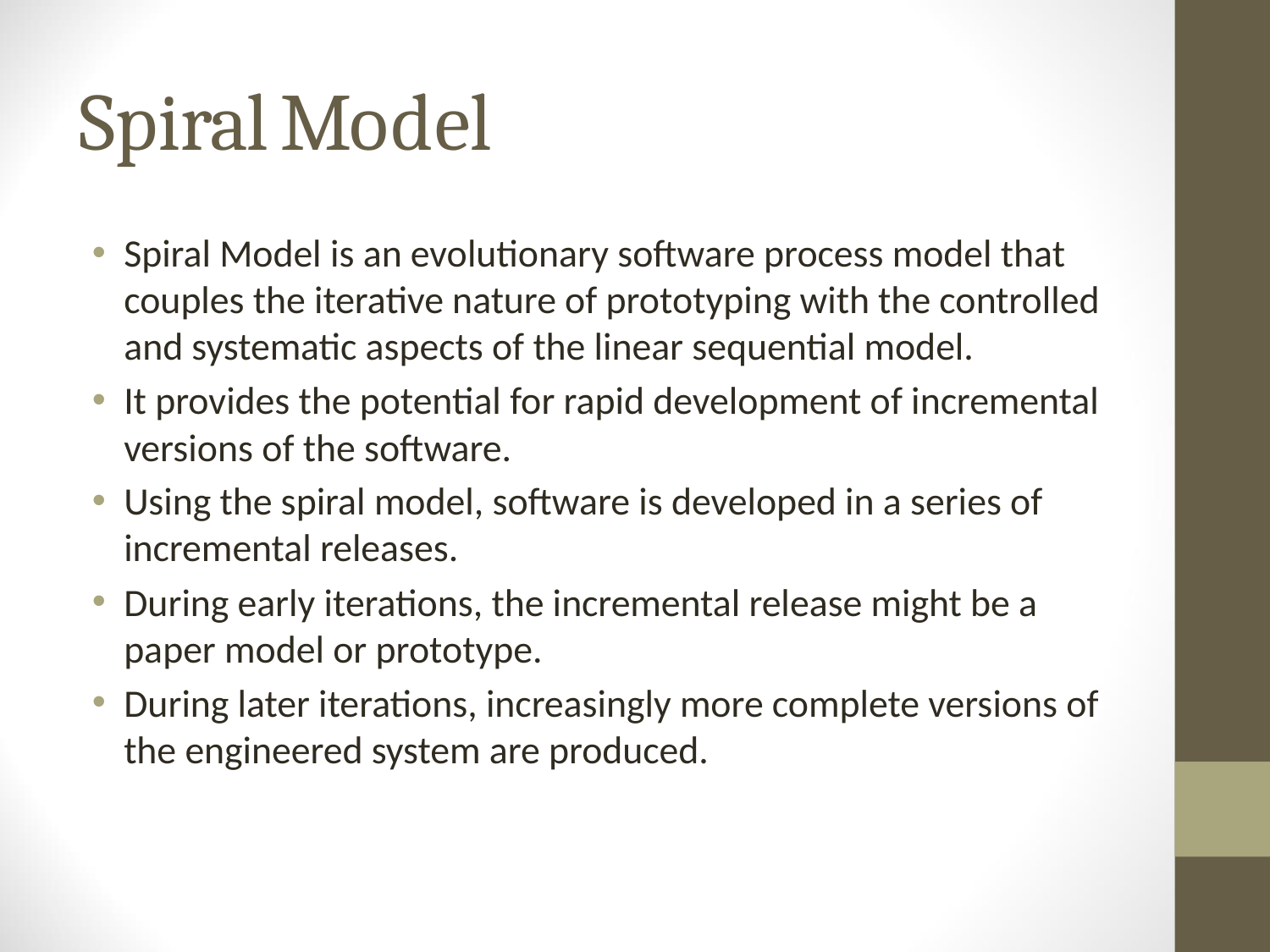

# Spiral Model
Spiral Model is an evolutionary software process model that couples the iterative nature of prototyping with the controlled and systematic aspects of the linear sequential model.
It provides the potential for rapid development of incremental versions of the software.
Using the spiral model, software is developed in a series of incremental releases.
During early iterations, the incremental release might be a paper model or prototype.
During later iterations, increasingly more complete versions of the engineered system are produced.